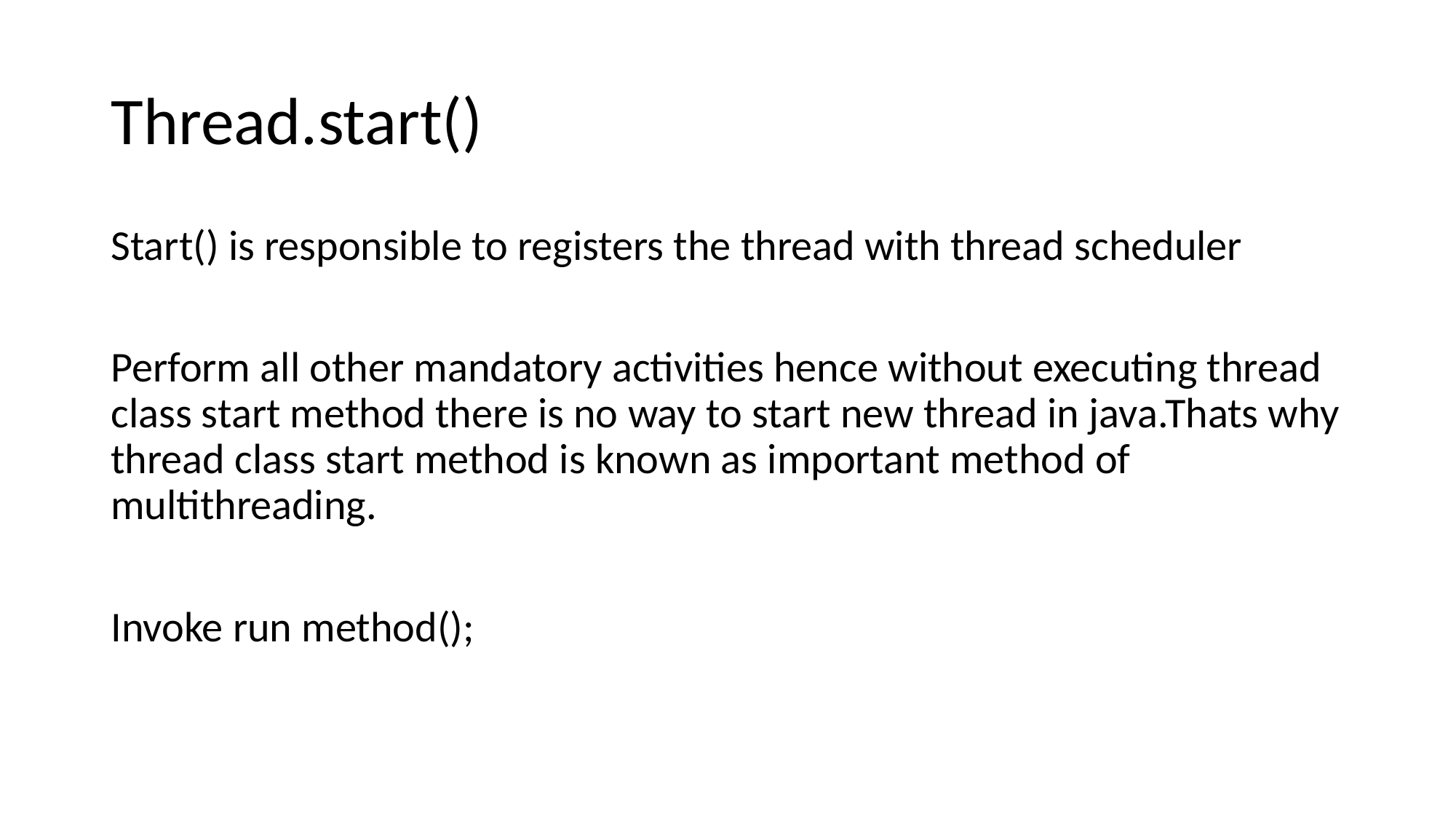

# Thread.start()
Start() is responsible to registers the thread with thread scheduler

Perform all other mandatory activities hence without executing thread class start method there is no way to start new thread in java.Thats why thread class start method is known as important method of multithreading.

Invoke run method();